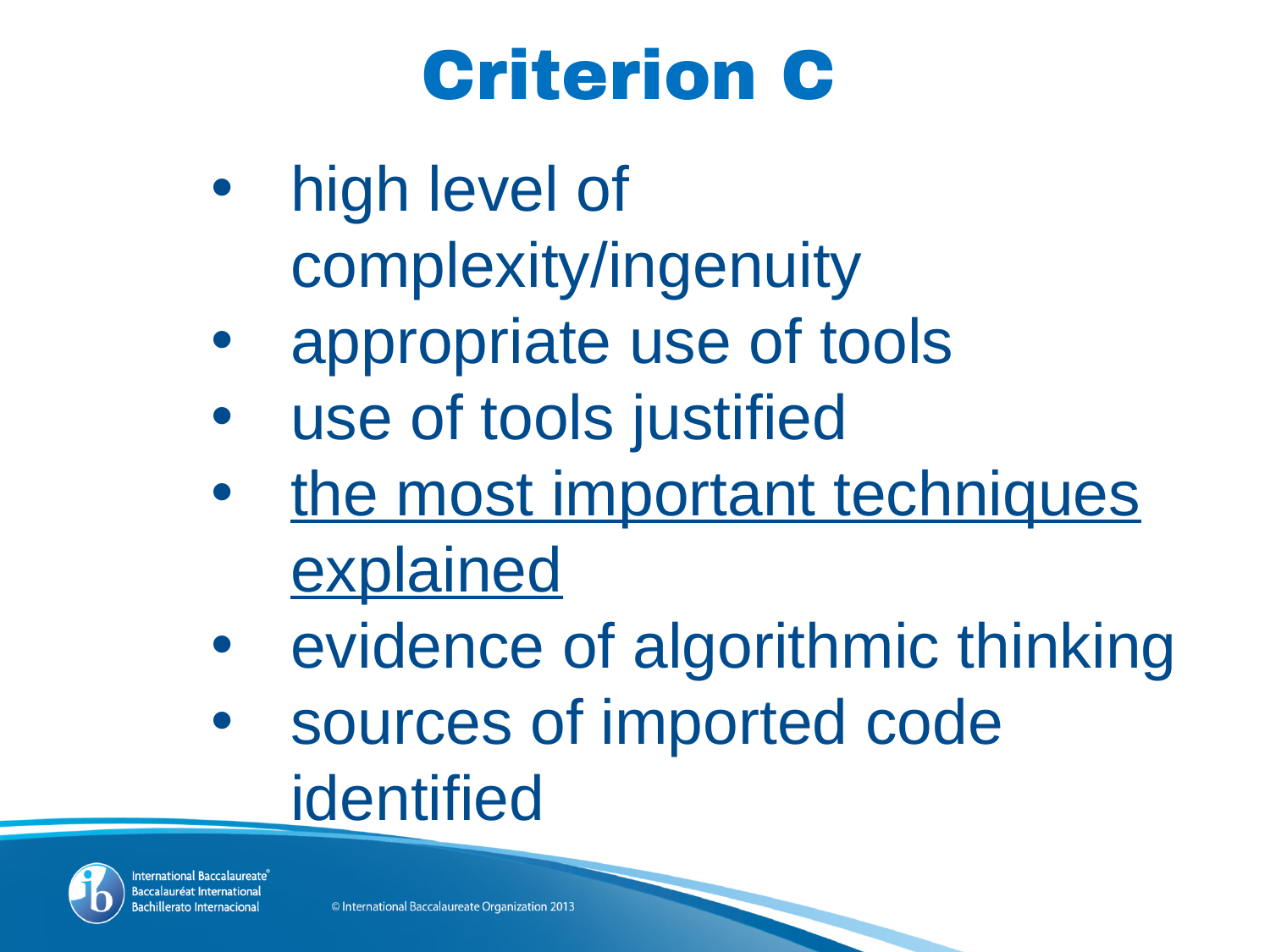

# Criterion C
high level of complexity/ingenuity
appropriate use of tools
use of tools justified
the most important techniques explained
evidence of algorithmic thinking
sources of imported code identified